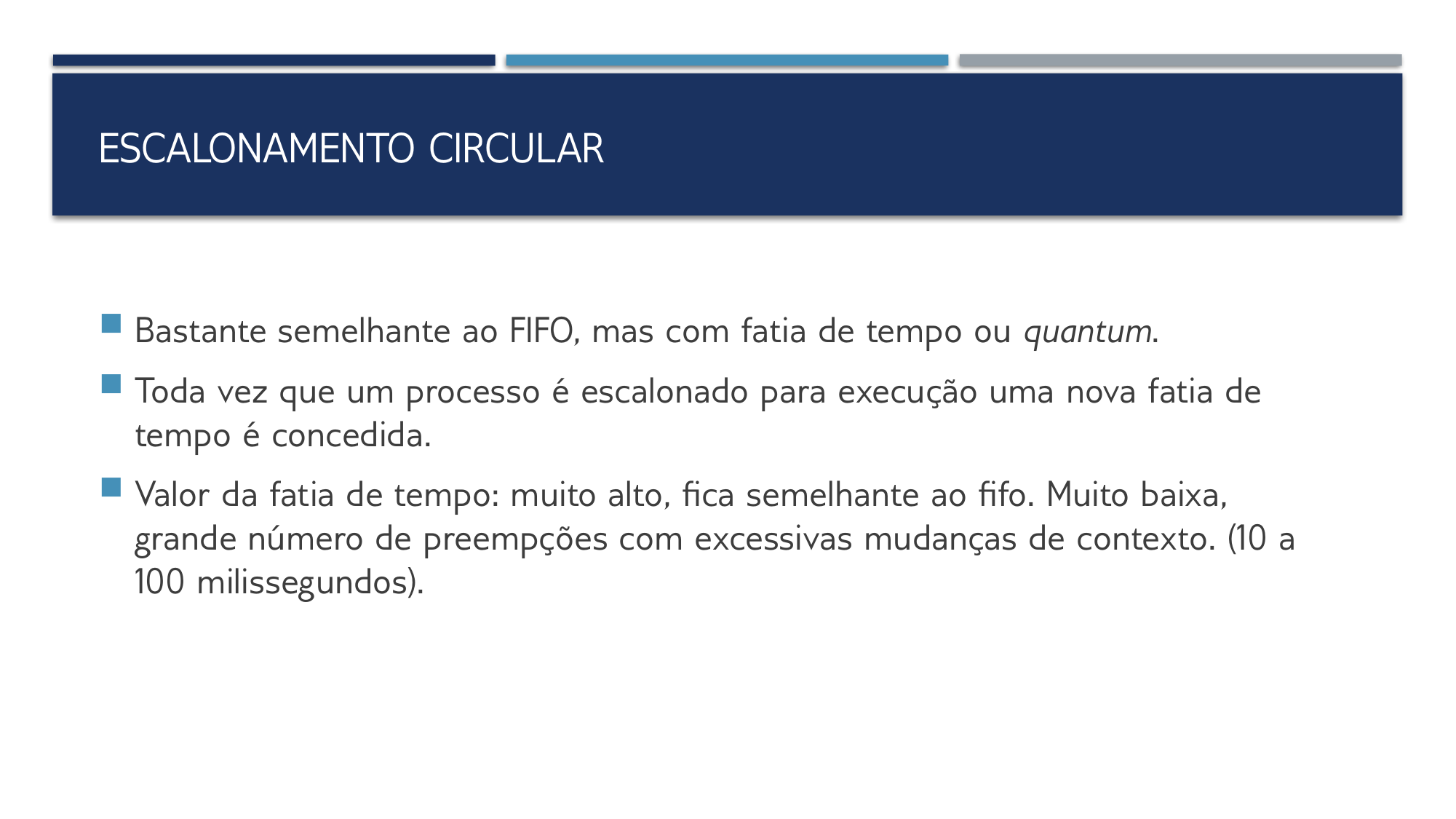

# Escalonamento Circular
Bastante semelhante ao FIFO, mas com fatia de tempo ou quantum.
Toda vez que um processo é escalonado para execução uma nova fatia de tempo é concedida.
Valor da fatia de tempo: muito alto, fica semelhante ao fifo. Muito baixa, grande número de preempções com excessivas mudanças de contexto. (10 a 100 milissegundos).